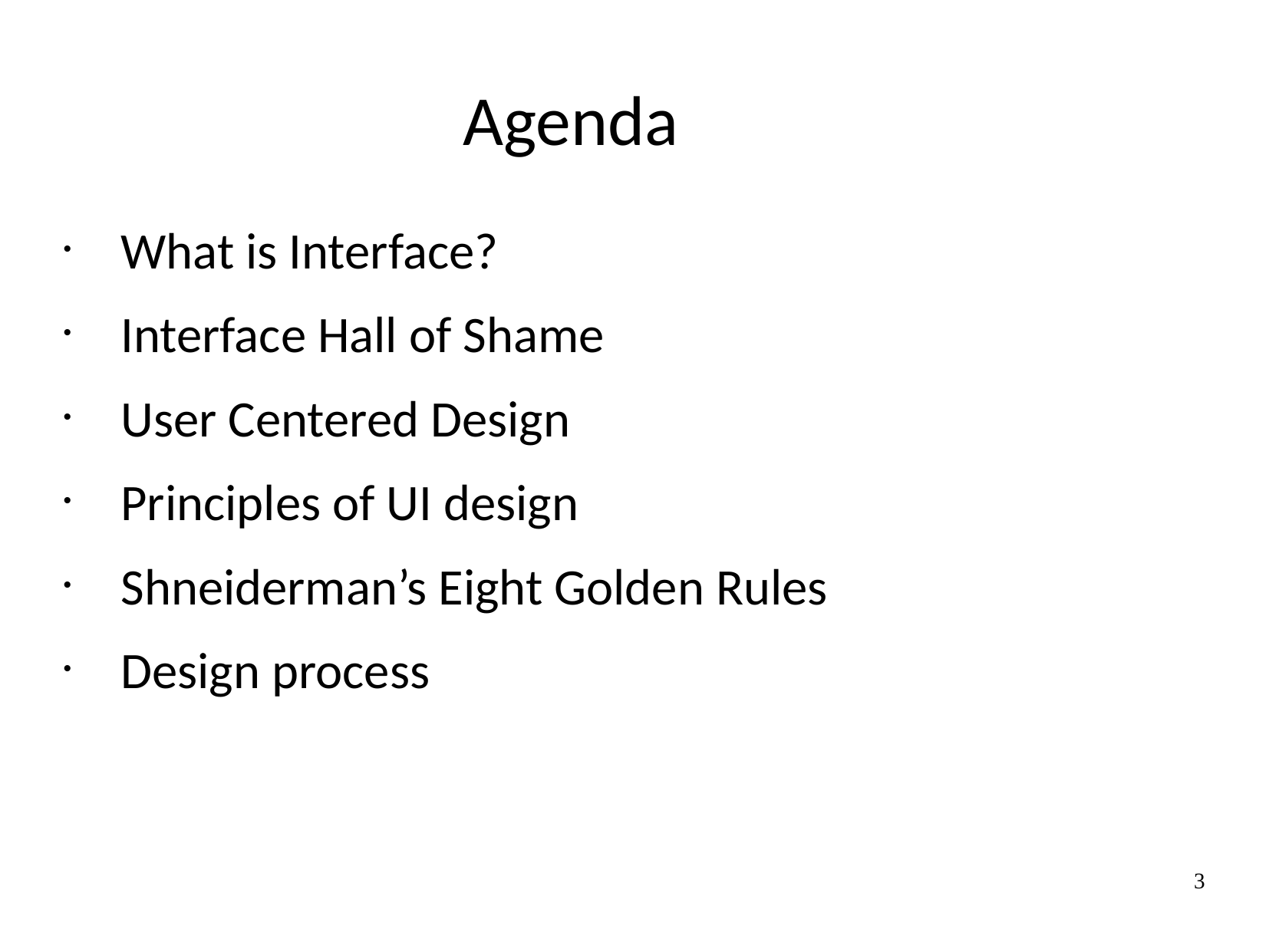

Agenda
What is Interface?
Interface Hall of Shame
User Centered Design
Principles of UI design
Shneiderman’s Eight Golden Rules
Design process

3